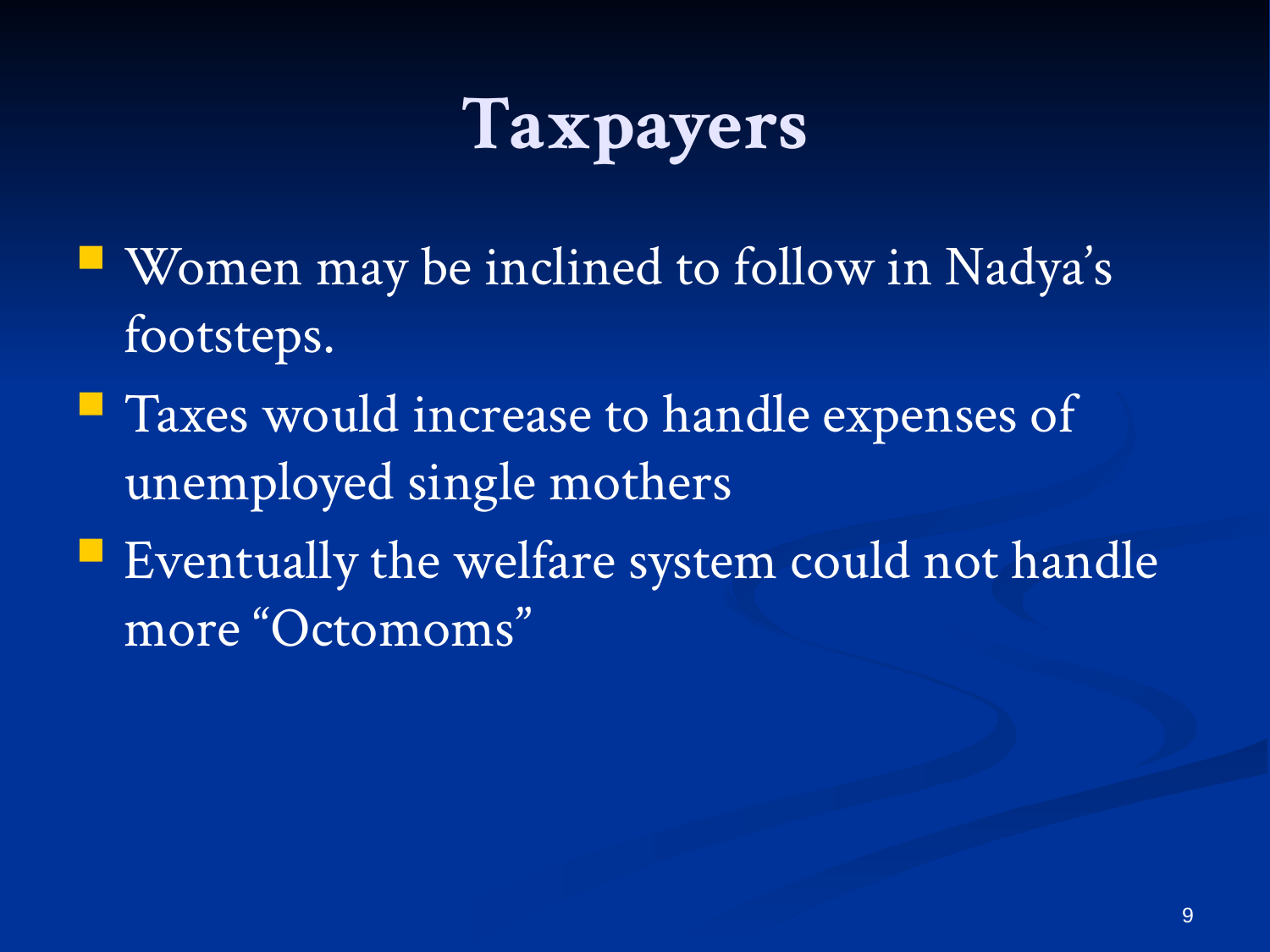

# Taxpayers
Women may be inclined to follow in Nadya’s footsteps.
Taxes would increase to handle expenses of unemployed single mothers
Eventually the welfare system could not handle more “Octomoms”

9